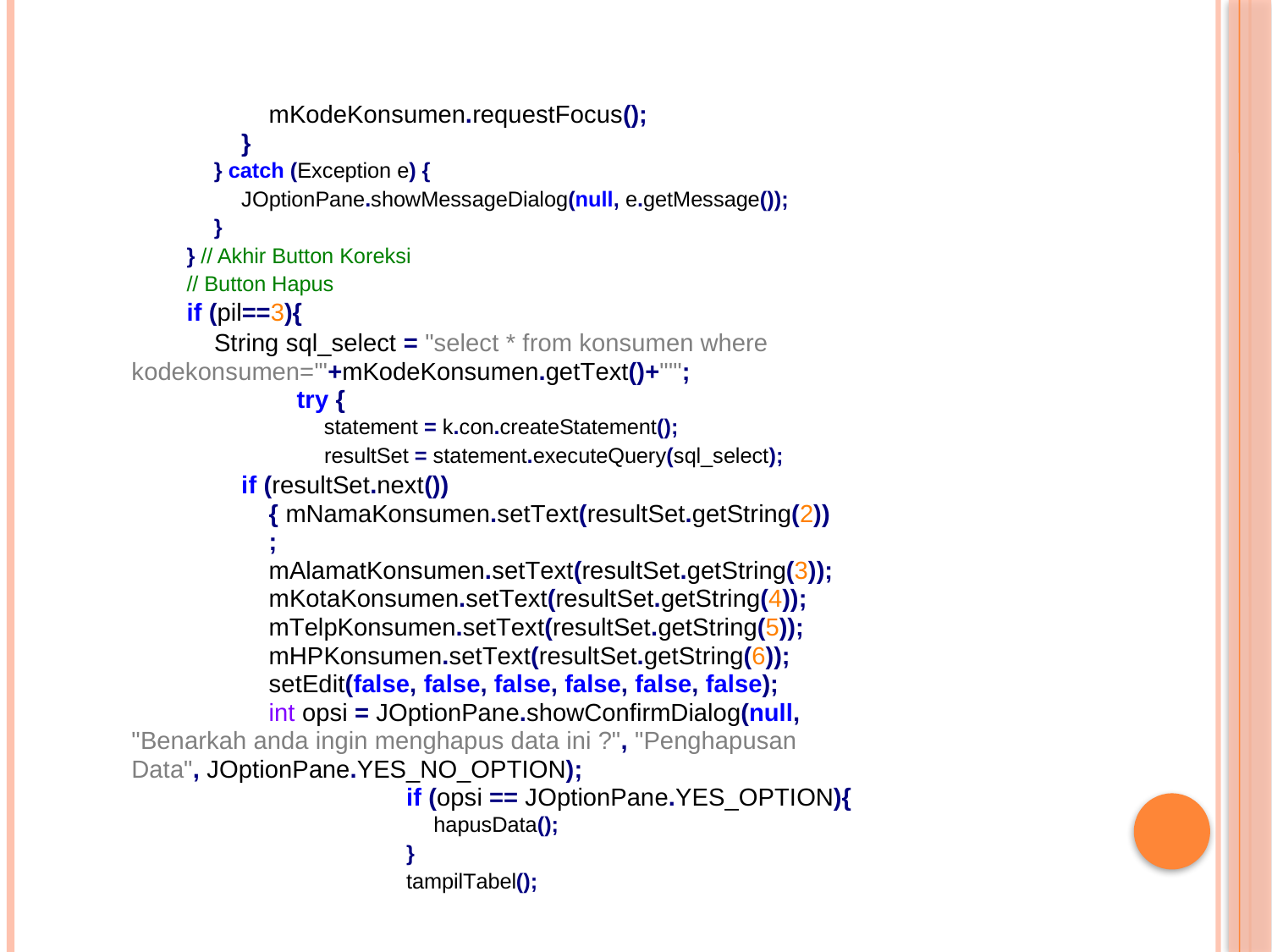

mKodeKonsumen.requestFocus();
}
} catch (Exception e) {
JOptionPane.showMessageDialog(null, e.getMessage());
}
} // Akhir Button Koreksi
// Button Hapus
if (pil==3){
String sql_select = "select * from konsumen where kodekonsumen='"+mKodeKonsumen.getText()+"'";
try {
statement = k.con.createStatement();
resultSet = statement.executeQuery(sql_select);
if (resultSet.next()){ mNamaKonsumen.setText(resultSet.getString(2)); mAlamatKonsumen.setText(resultSet.getString(3)); mKotaKonsumen.setText(resultSet.getString(4)); mTelpKonsumen.setText(resultSet.getString(5)); mHPKonsumen.setText(resultSet.getString(6)); setEdit(false, false, false, false, false, false);
int opsi = JOptionPane.showConfirmDialog(null, "Benarkah anda ingin menghapus data ini ?", "Penghapusan Data", JOptionPane.YES_NO_OPTION);
if (opsi == JOptionPane.YES_OPTION){
hapusData();
}
tampilTabel();